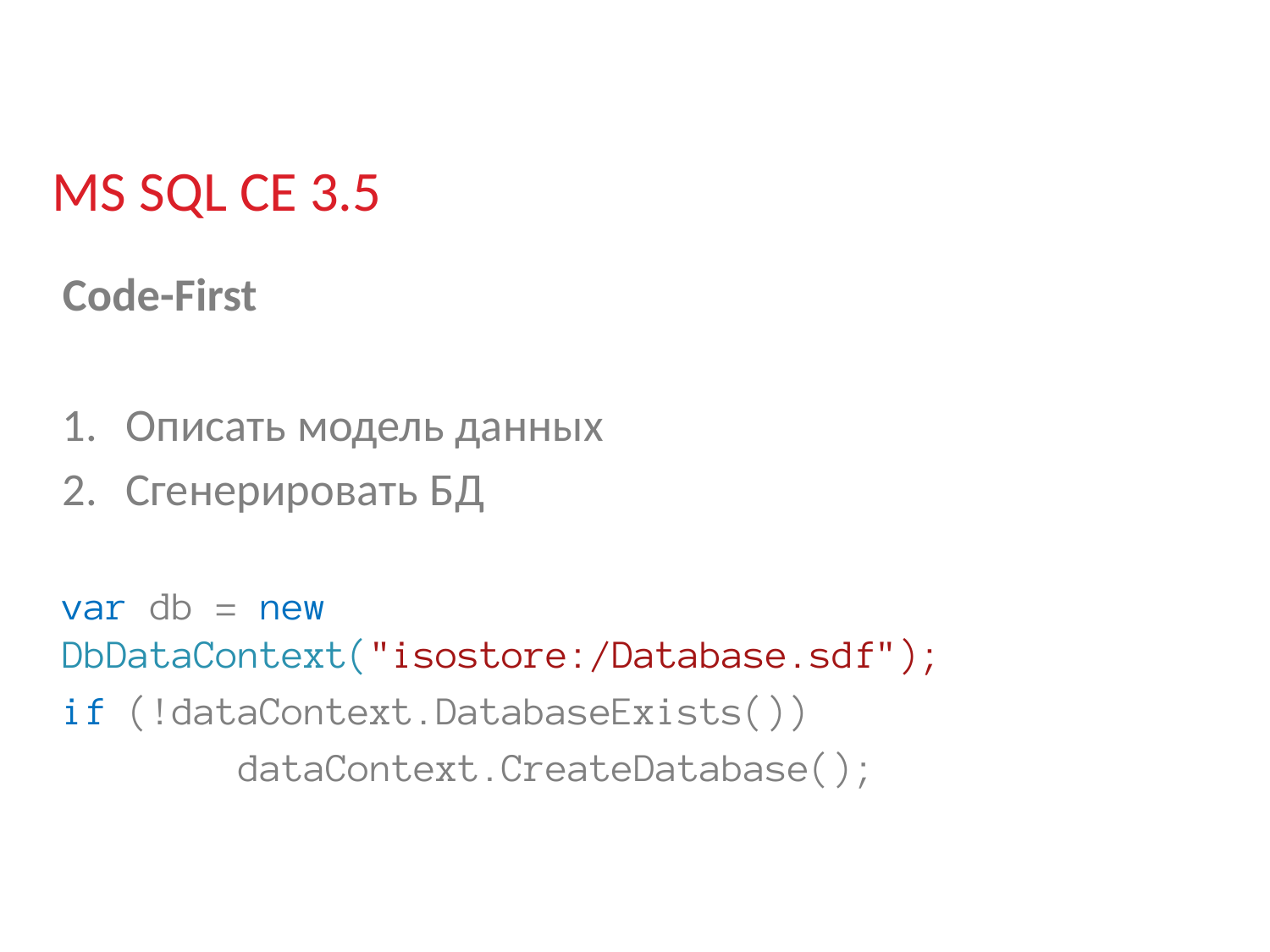

# MS SQL CE 3.5
Code-First

Описать модель данных
Сгенерировать БД

var db = new DbDataContext("isostore:/Database.sdf");
if (!dataContext.DatabaseExists())
        dataContext.CreateDatabase();